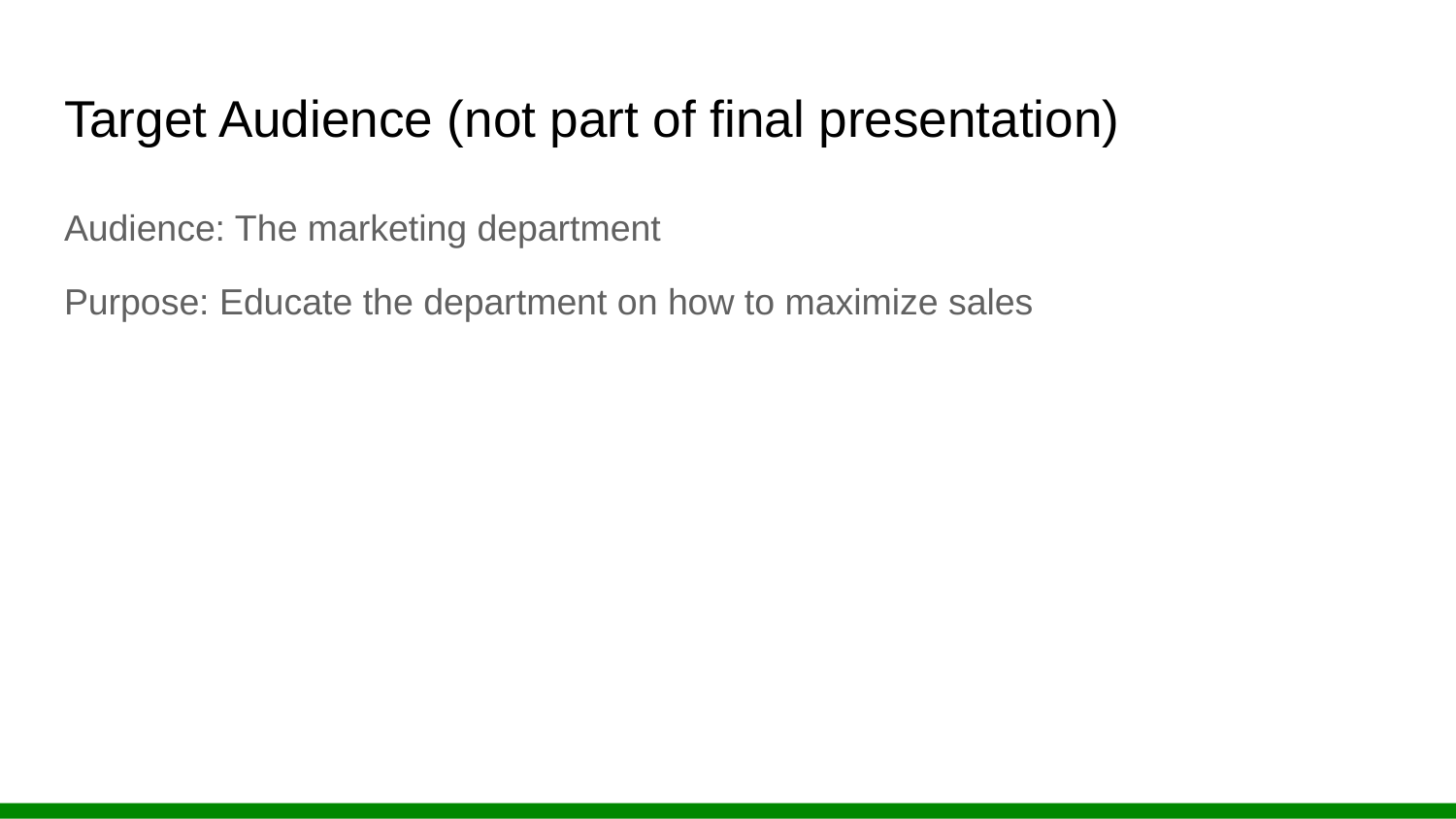

# Target Audience (not part of final presentation)
Audience: The marketing department
Purpose: Educate the department on how to maximize sales